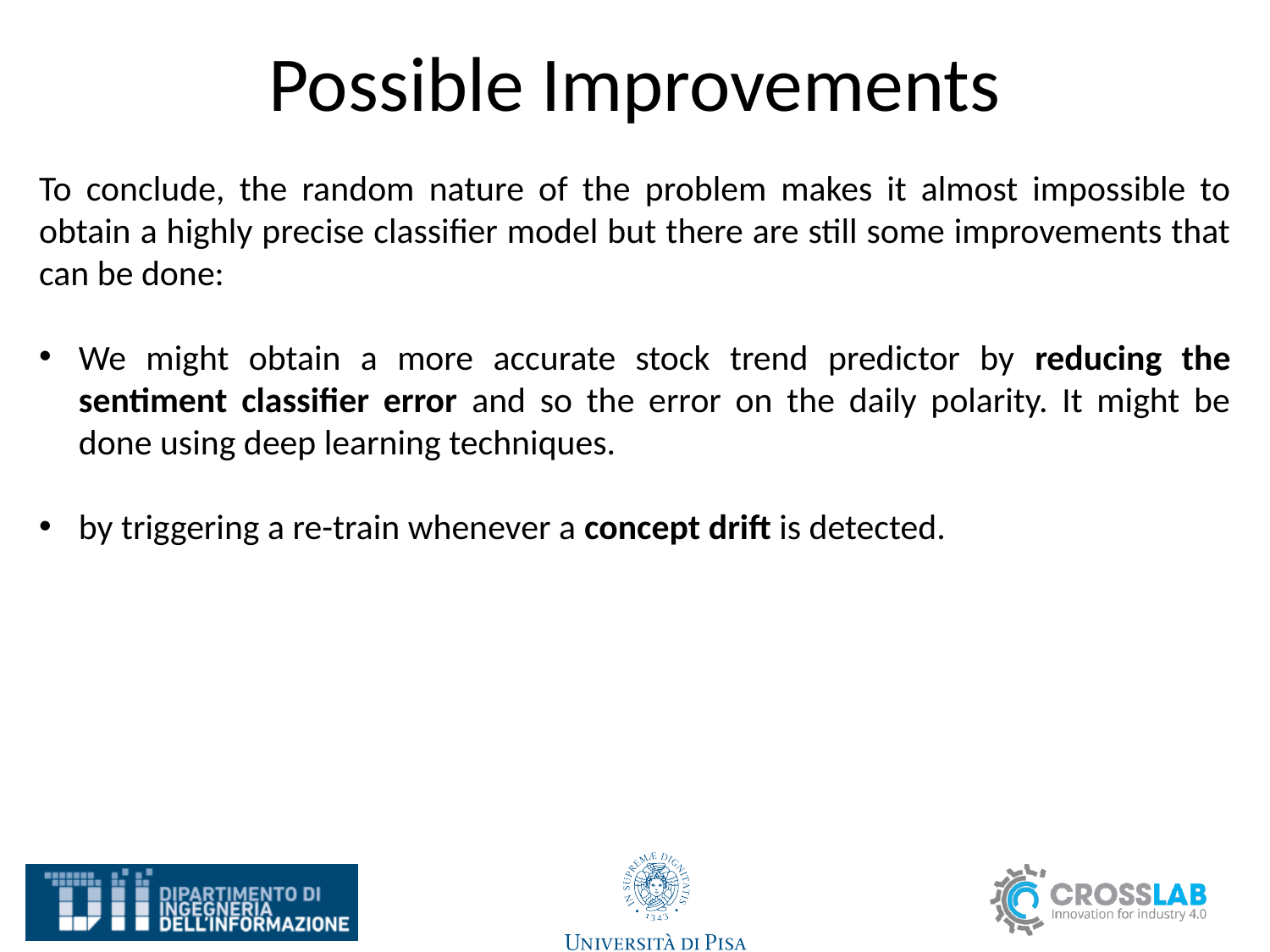

# Possible Improvements
To conclude, the random nature of the problem makes it almost impossible to obtain a highly precise classifier model but there are still some improvements that can be done:

We might obtain a more accurate stock trend predictor by reducing the sentiment classifier error and so the error on the daily polarity. It might be done using deep learning techniques.

by triggering a re-train whenever a concept drift is detected.